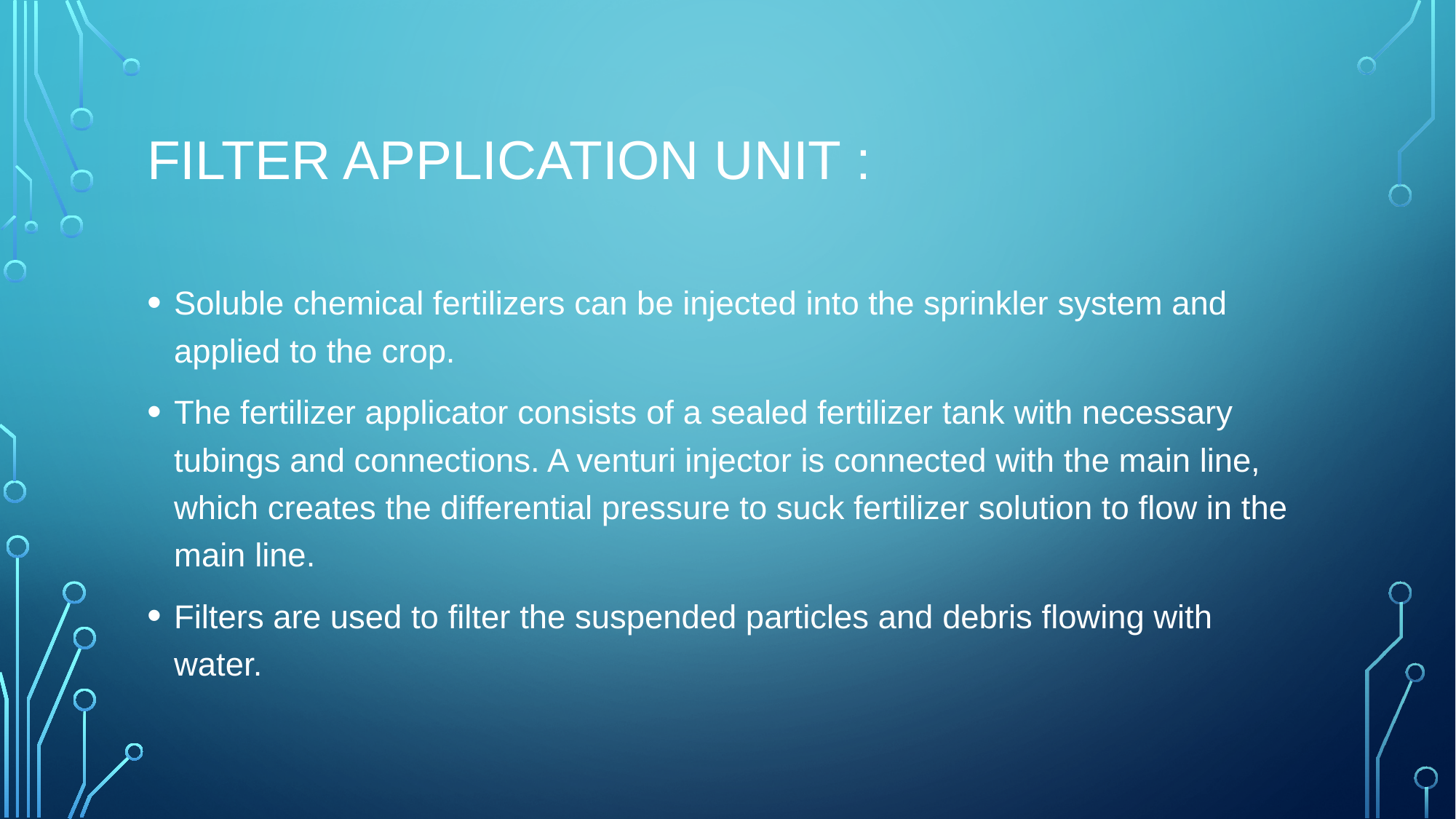

# Filter application unit :
Soluble chemical fertilizers can be injected into the sprinkler system and applied to the crop.
The fertilizer applicator consists of a sealed fertilizer tank with necessary tubings and connections. A venturi injector is connected with the main line, which creates the differential pressure to suck fertilizer solution to flow in the main line.
Filters are used to filter the suspended particles and debris flowing with water.